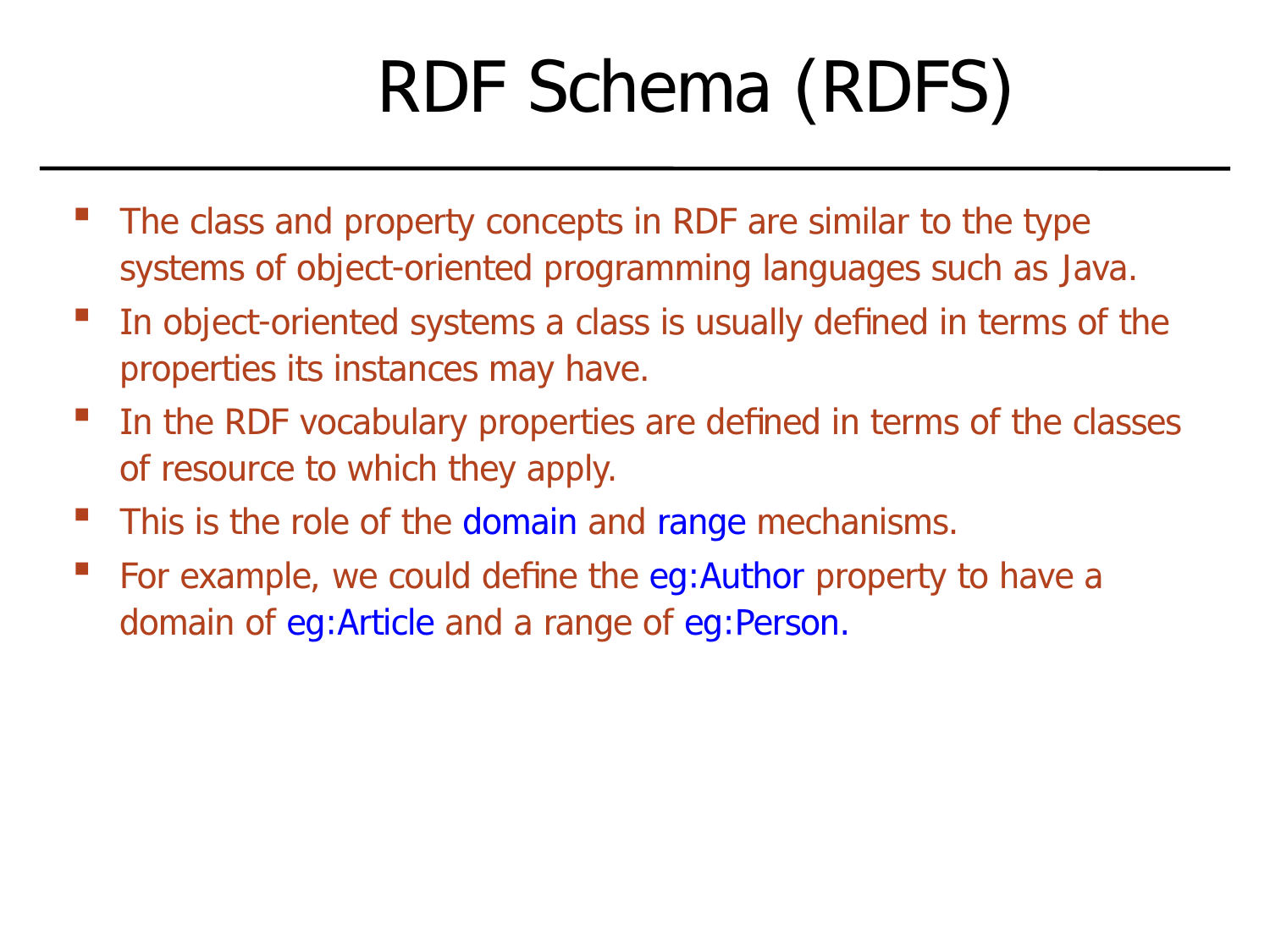

10
# RDF Schema (RDFS)
The class and property concepts in RDF are similar to the type systems of object-oriented programming languages such as Java.
In object-oriented systems a class is usually defined in terms of the properties its instances may have.
In the RDF vocabulary properties are defined in terms of the classes of resource to which they apply.
This is the role of the domain and range mechanisms.
For example, we could define the eg:Author property to have a domain of eg:Article and a range of eg:Person.